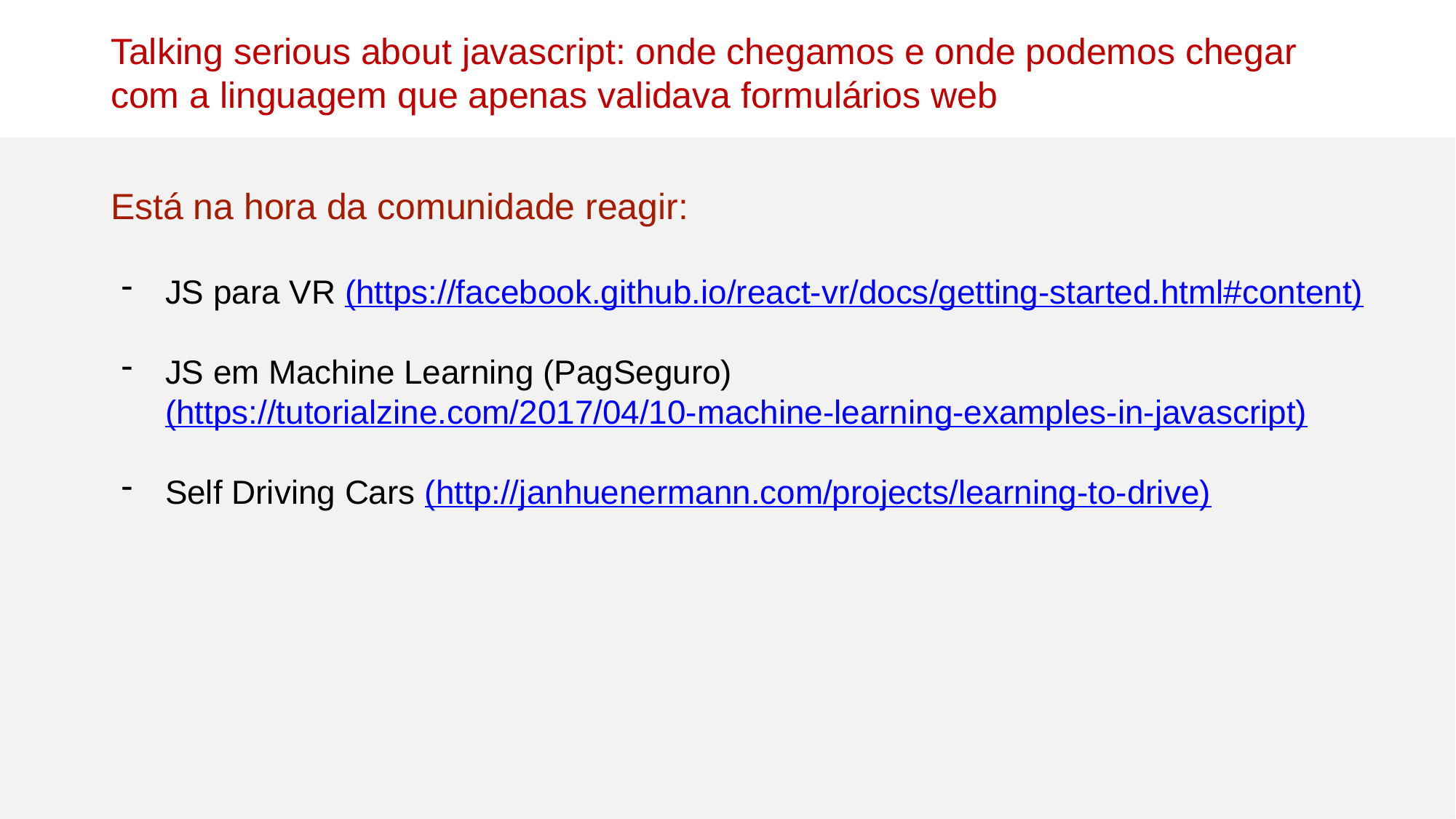

Talking serious about javascript: onde chegamos e onde podemos chegar com a linguagem que apenas validava formulários web
Está na hora da comunidade reagir:

JS para VR (https://facebook.github.io/react-vr/docs/getting-started.html#content)

JS em Machine Learning (PagSeguro) (https://tutorialzine.com/2017/04/10-machine-learning-examples-in-javascript)

Self Driving Cars (http://janhuenermann.com/projects/learning-to-drive)